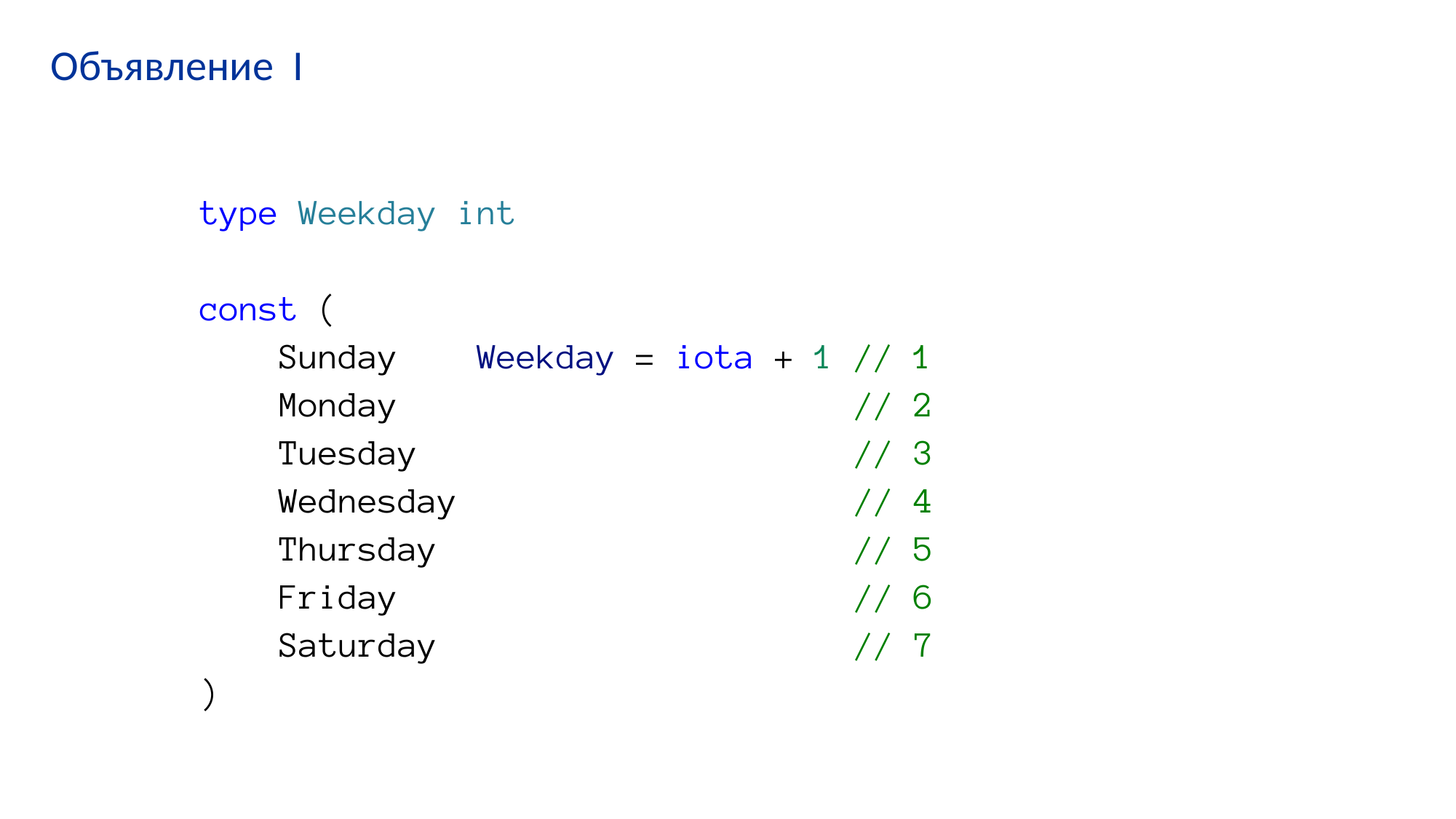

# Объявление  I
type Weekday int
const (
    Sunday    Weekday = iota + 1 // 1
    Monday                       // 2
    Tuesday                      // 3
    Wednesday                    // 4
    Thursday                     // 5
    Friday                       // 6
    Saturday                     // 7
)